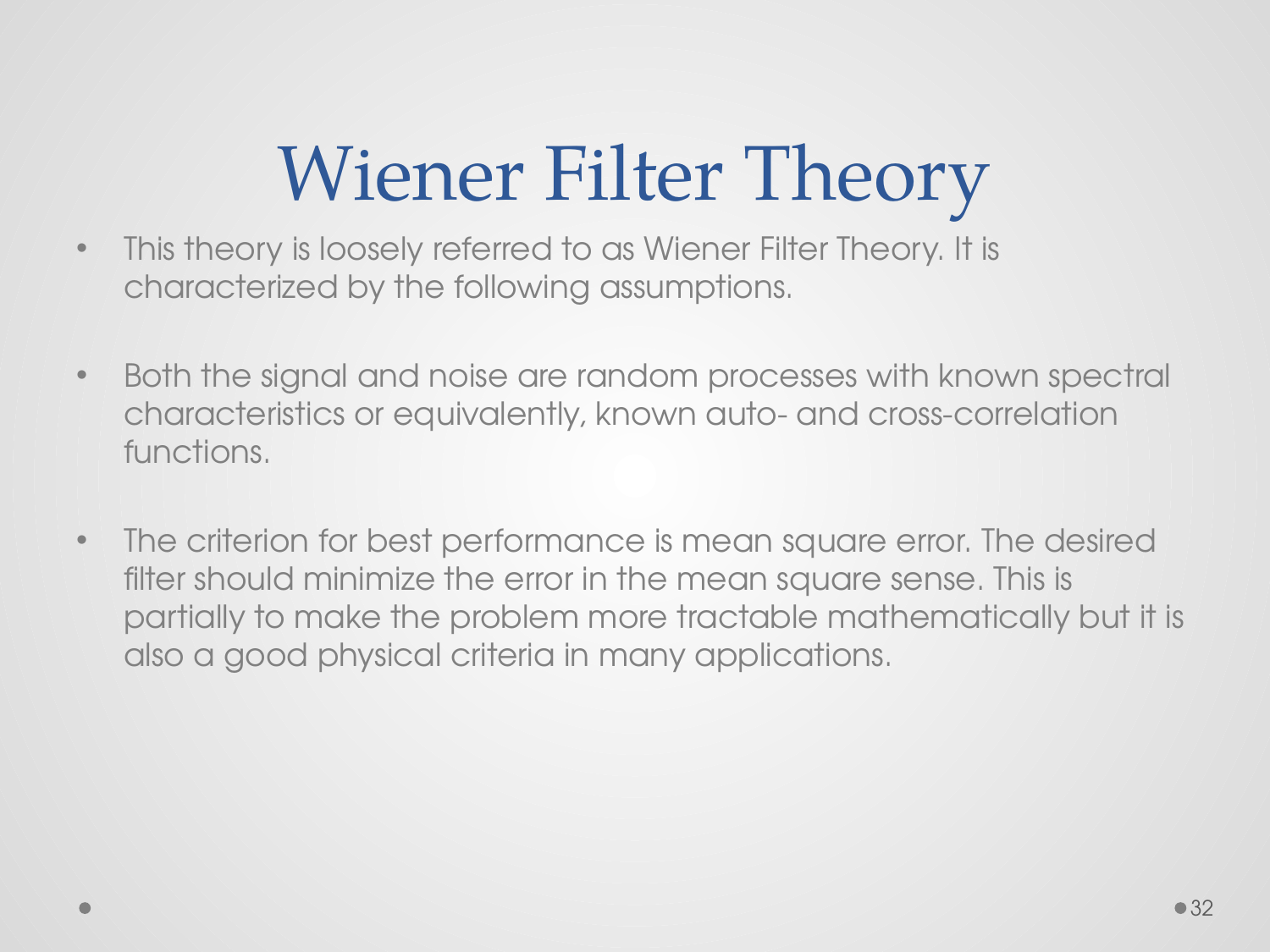

# Wiener Filter Theory
This theory is loosely referred to as Wiener Filter Theory. It is characterized by the following assumptions.

Both the signal and noise are random processes with known spectral characteristics or equivalently, known auto- and cross-correlation functions.

The criterion for best performance is mean square error. The desired filter should minimize the error in the mean square sense. This is partially to make the problem more tractable mathematically but it is also a good physical criteria in many applications.

32